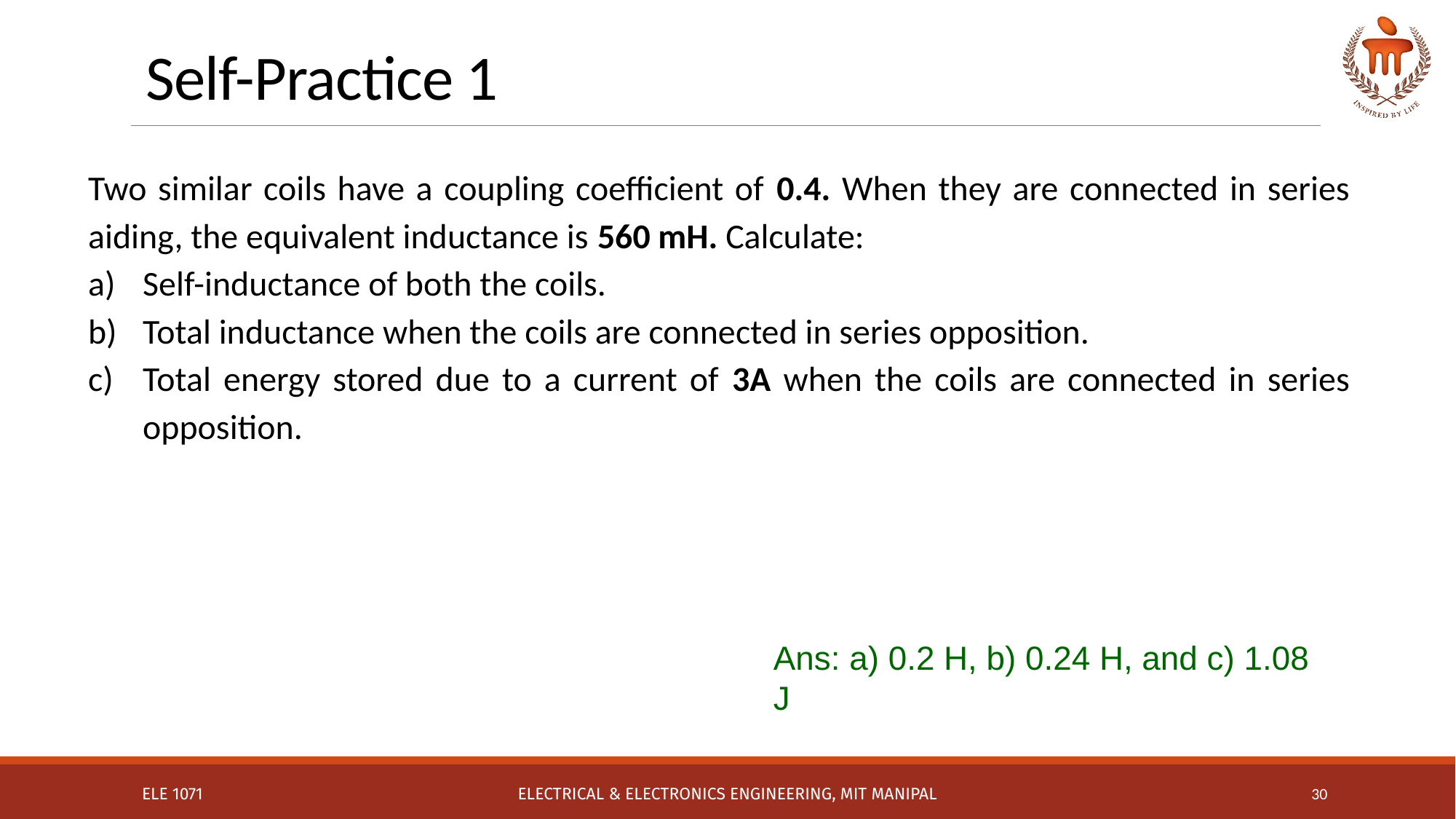

# Self-Practice 1
Two similar coils have a coupling coefficient of 0.4. When they are connected in series aiding, the equivalent inductance is 560 mH. Calculate:
Self-inductance of both the coils.
Total inductance when the coils are connected in series opposition.
Total energy stored due to a current of 3A when the coils are connected in series opposition.
Ans: a) 0.2 H, b) 0.24 H, and c) 1.08 J
ELE 1071
Electrical & Electronics Engineering, MIT Manipal
30